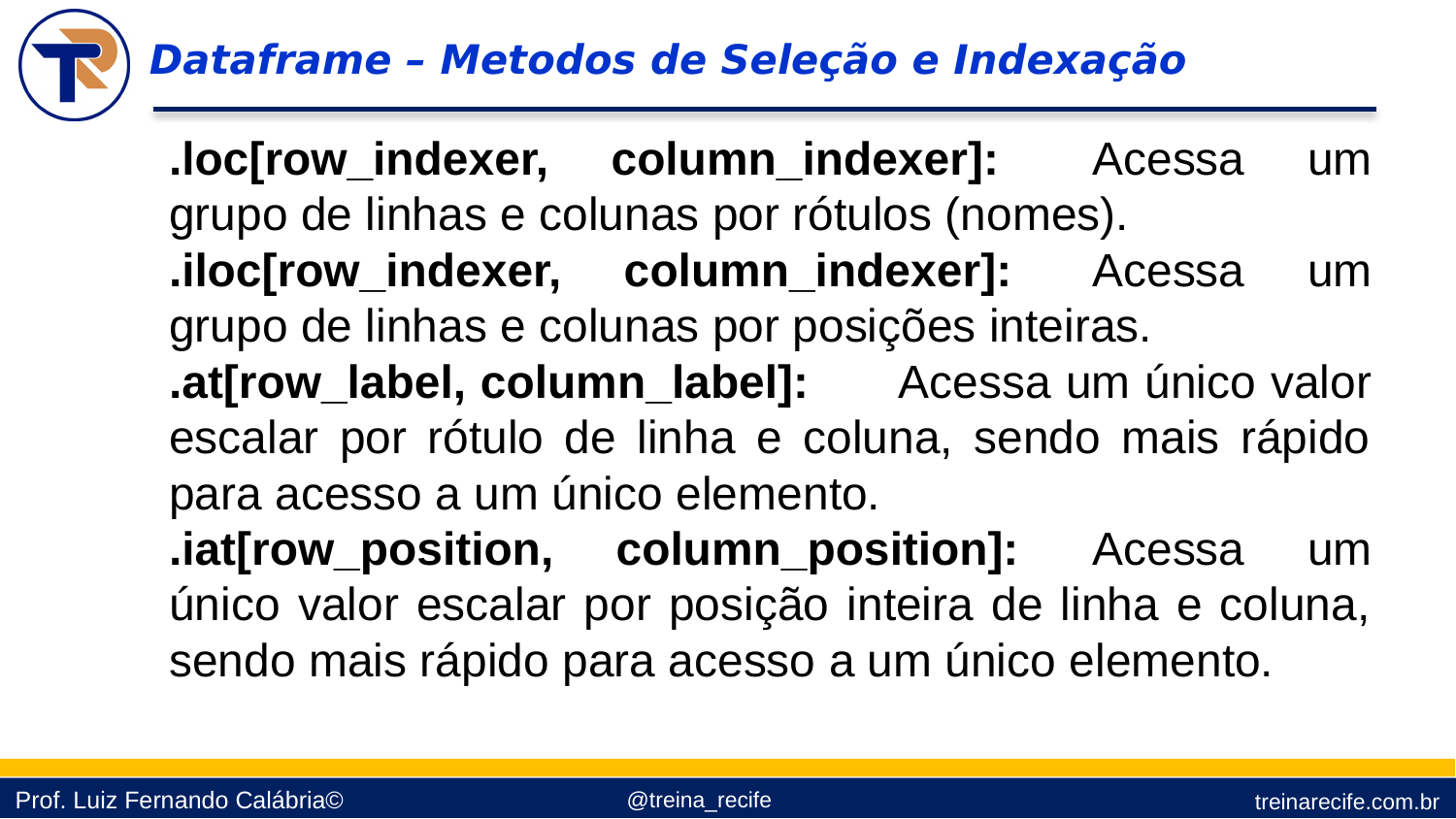

Dataframe – Metodos de Seleção e Indexação
.loc[row_indexer, column_indexer]:	Acessa um grupo de linhas e colunas por rótulos (nomes).
.iloc[row_indexer, column_indexer]:	Acessa um grupo de linhas e colunas por posições inteiras.
.at[row_label, column_label]:	Acessa um único valor escalar por rótulo de linha e coluna, sendo mais rápido para acesso a um único elemento.
.iat[row_position, column_position]:	Acessa um único valor escalar por posição inteira de linha e coluna, sendo mais rápido para acesso a um único elemento.